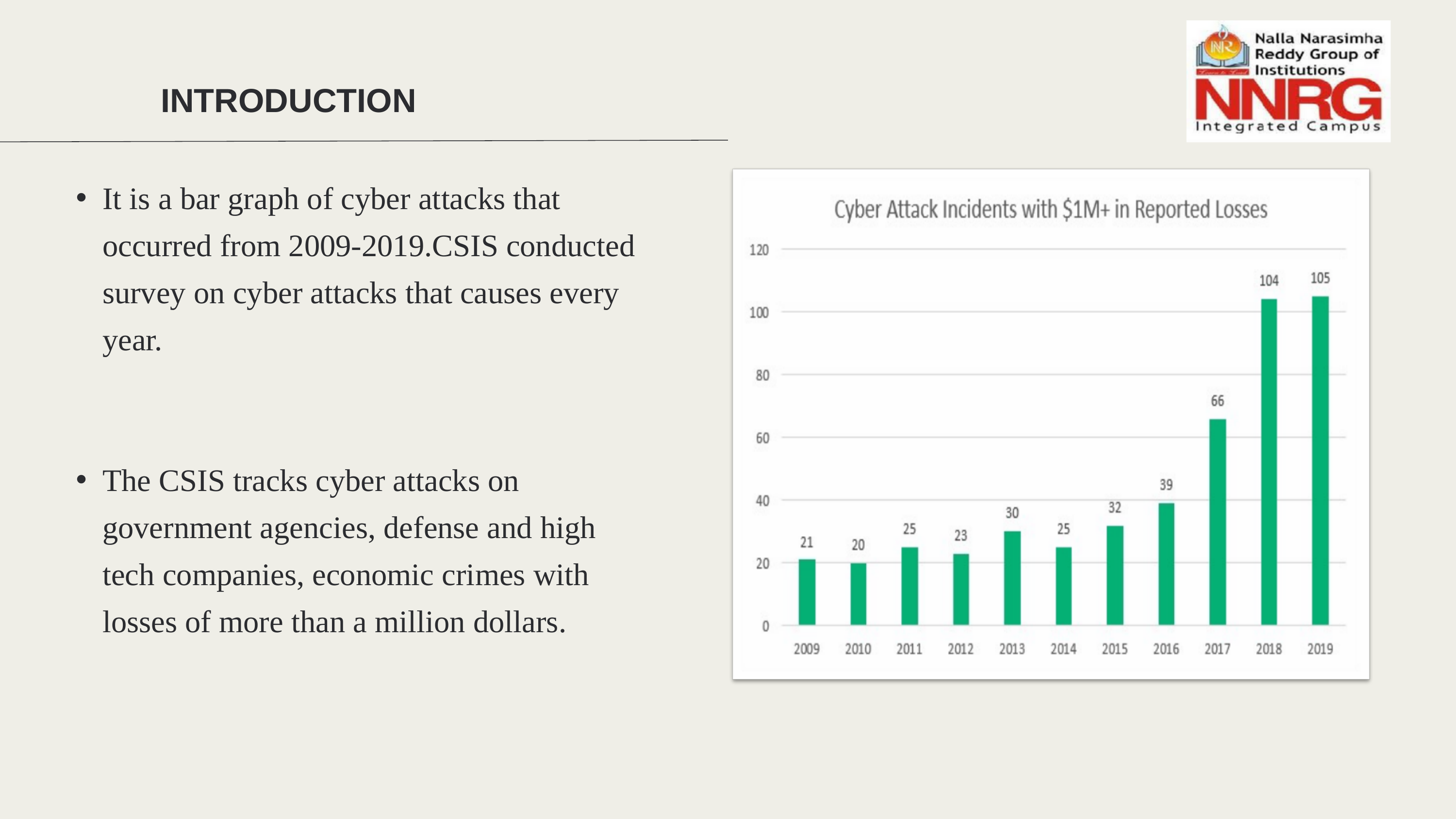

INTRODUCTION

It is a bar graph of cyber attacks that occurred from 2009-2019.CSIS conducted survey on cyber attacks that causes every year.

The CSIS tracks cyber attacks on government agencies, defense and high tech companies, economic crimes with losses of more than a million dollars.